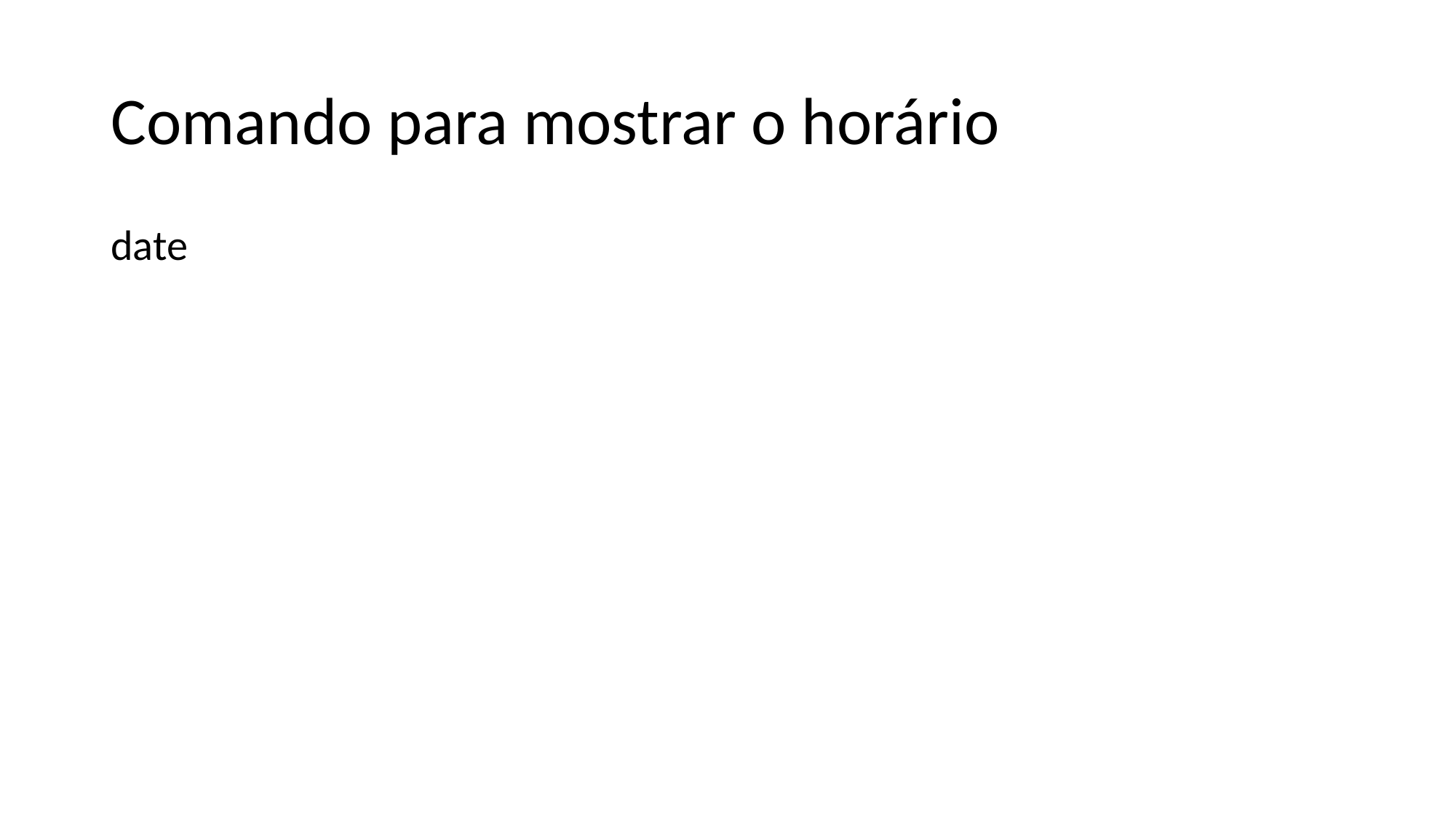

# Comando para mostrar o horário
date